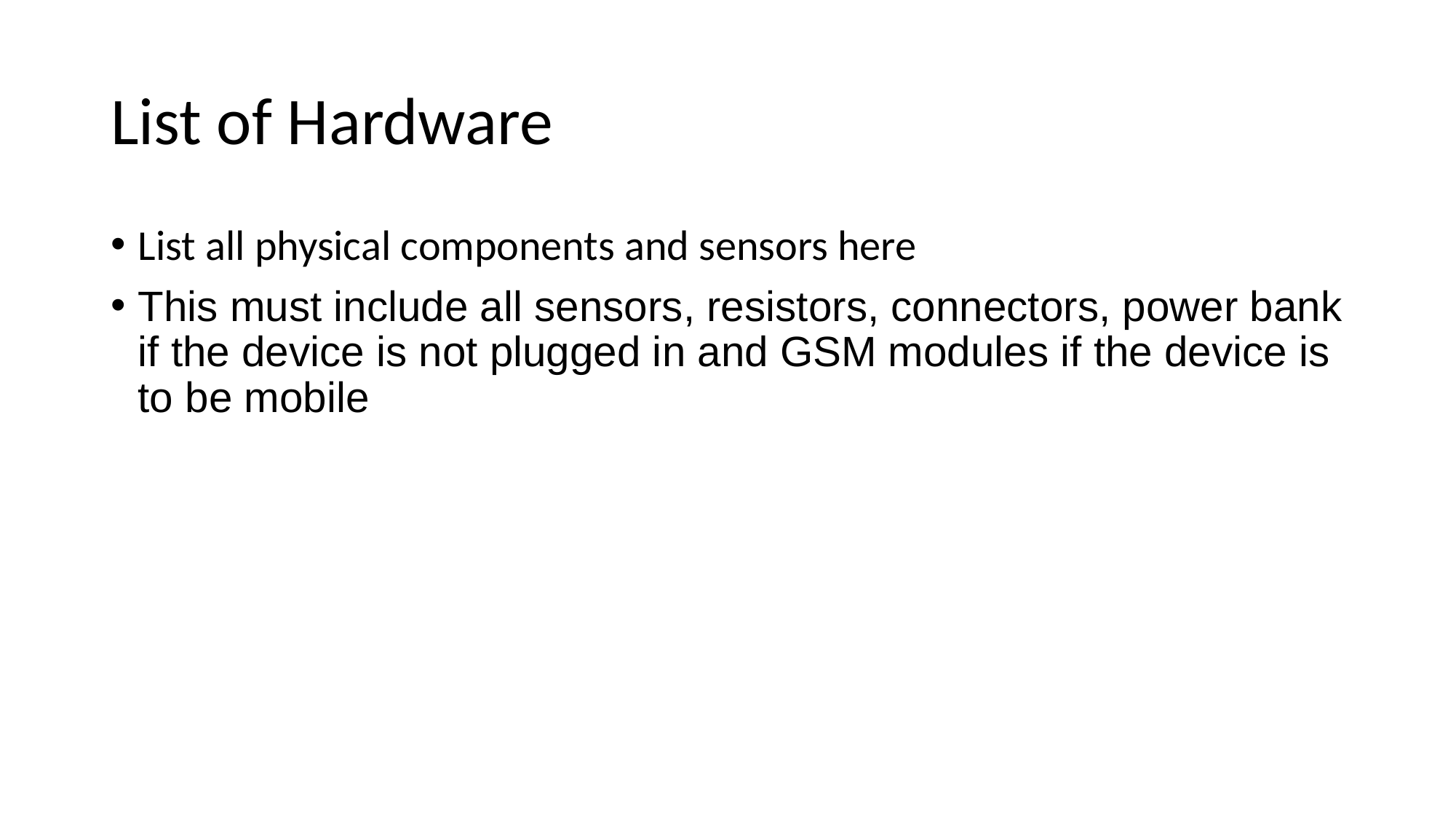

# List of Hardware
List all physical components and sensors here
This must include all sensors, resistors, connectors, power bank if the device is not plugged in and GSM modules if the device is to be mobile